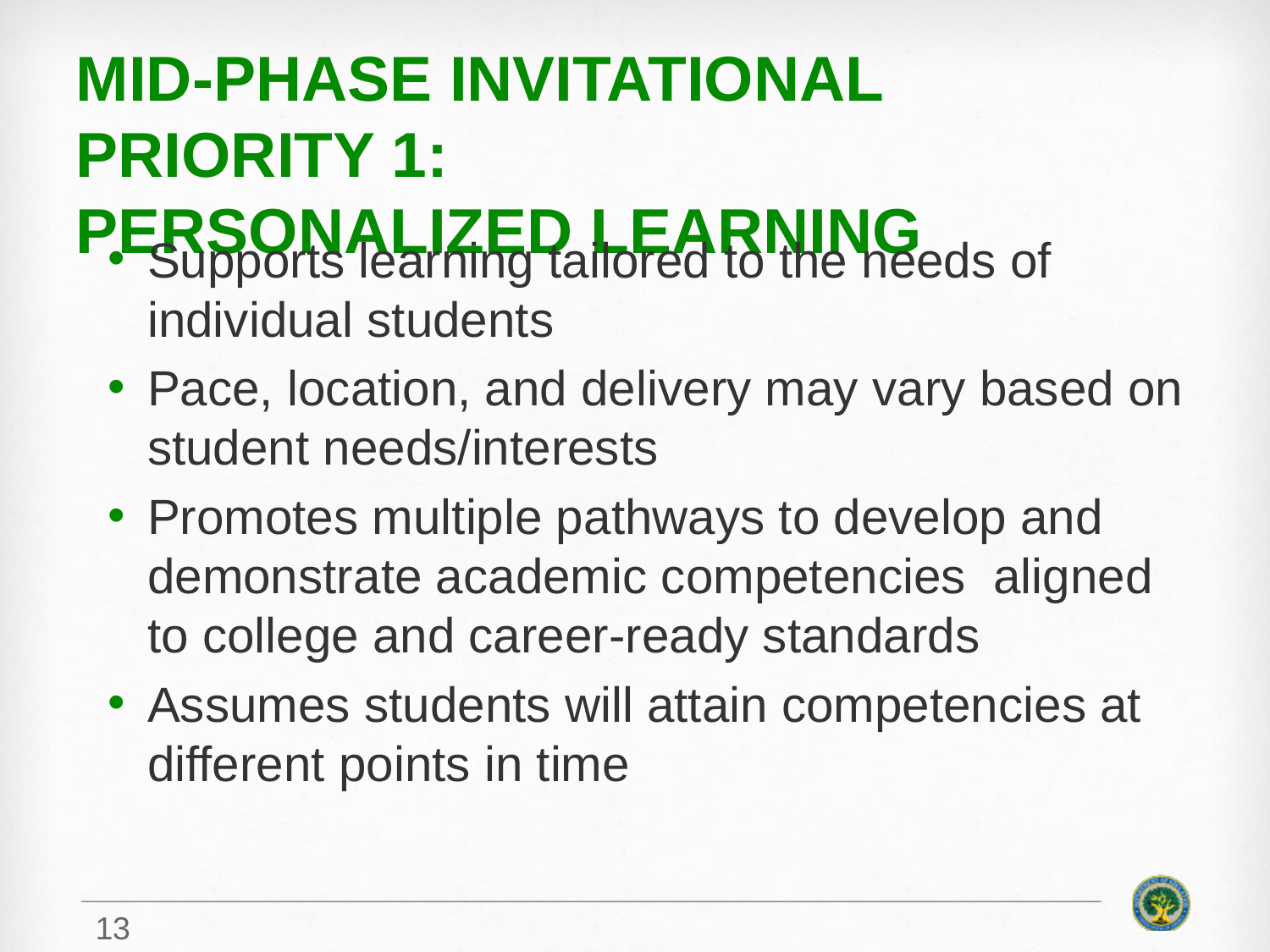

# Mid-PHASE Invitational PRIORITY 1: Personalized learning
Supports learning tailored to the needs of individual students
Pace, location, and delivery may vary based on student needs/interests
Promotes multiple pathways to develop and demonstrate academic competencies  aligned to college and career-ready standards
Assumes students will attain competencies at different points in time
13